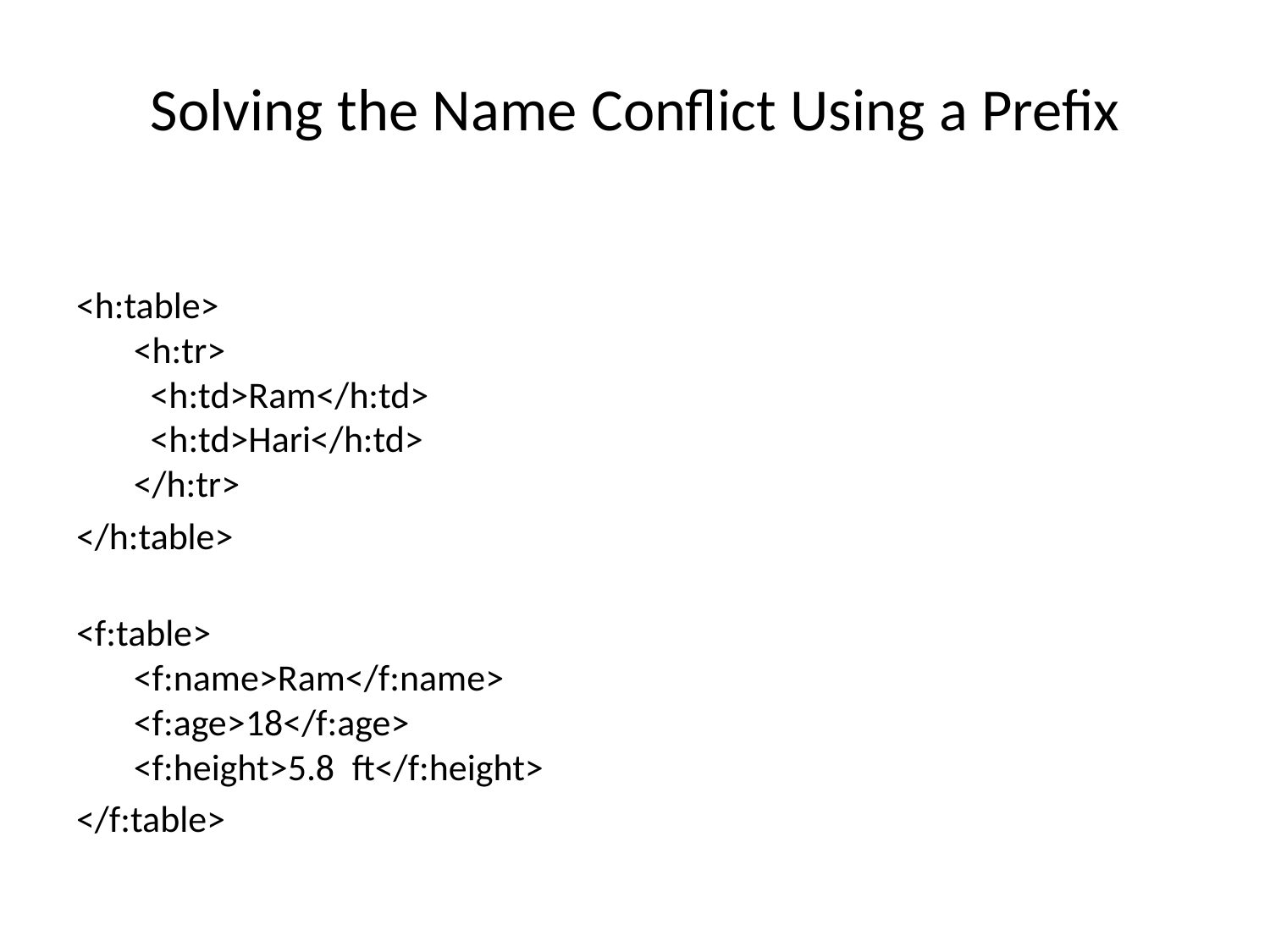

# Solving the Name Conflict Using a Prefix
<h:table>
  <h:tr>
    <h:td>Ram</h:td>
    <h:td>Hari</h:td>
  </h:tr>
</h:table>
<f:table>
  <f:name>Ram</f:name>
  <f:age>18</f:age>
  <f:height>5.8  ft</f:height>
</f:table>